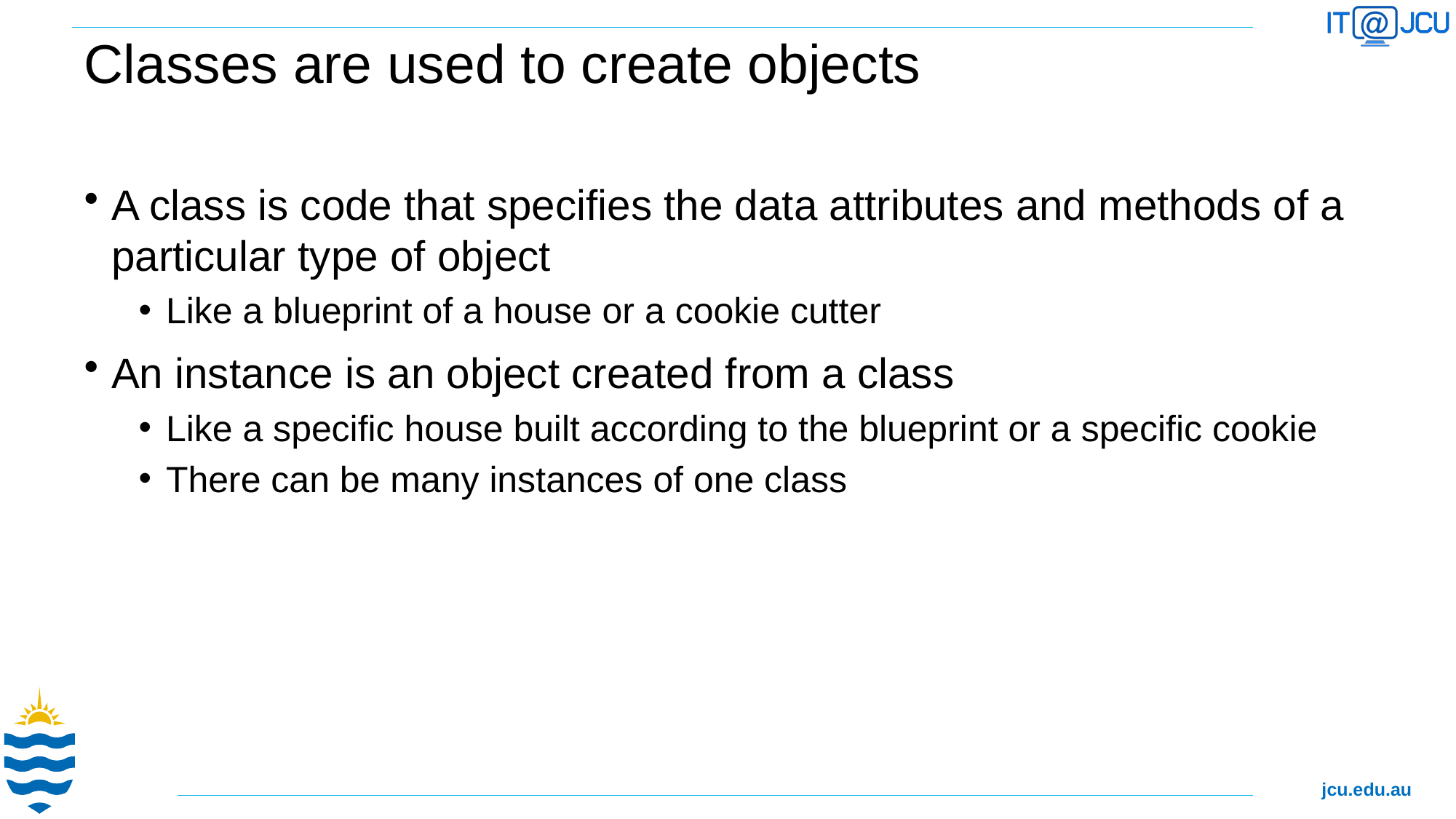

# Classes are used to create objects
A class is code that specifies the data attributes and methods of a particular type of object
Like a blueprint of a house or a cookie cutter
An instance is an object created from a class
Like a specific house built according to the blueprint or a specific cookie
There can be many instances of one class